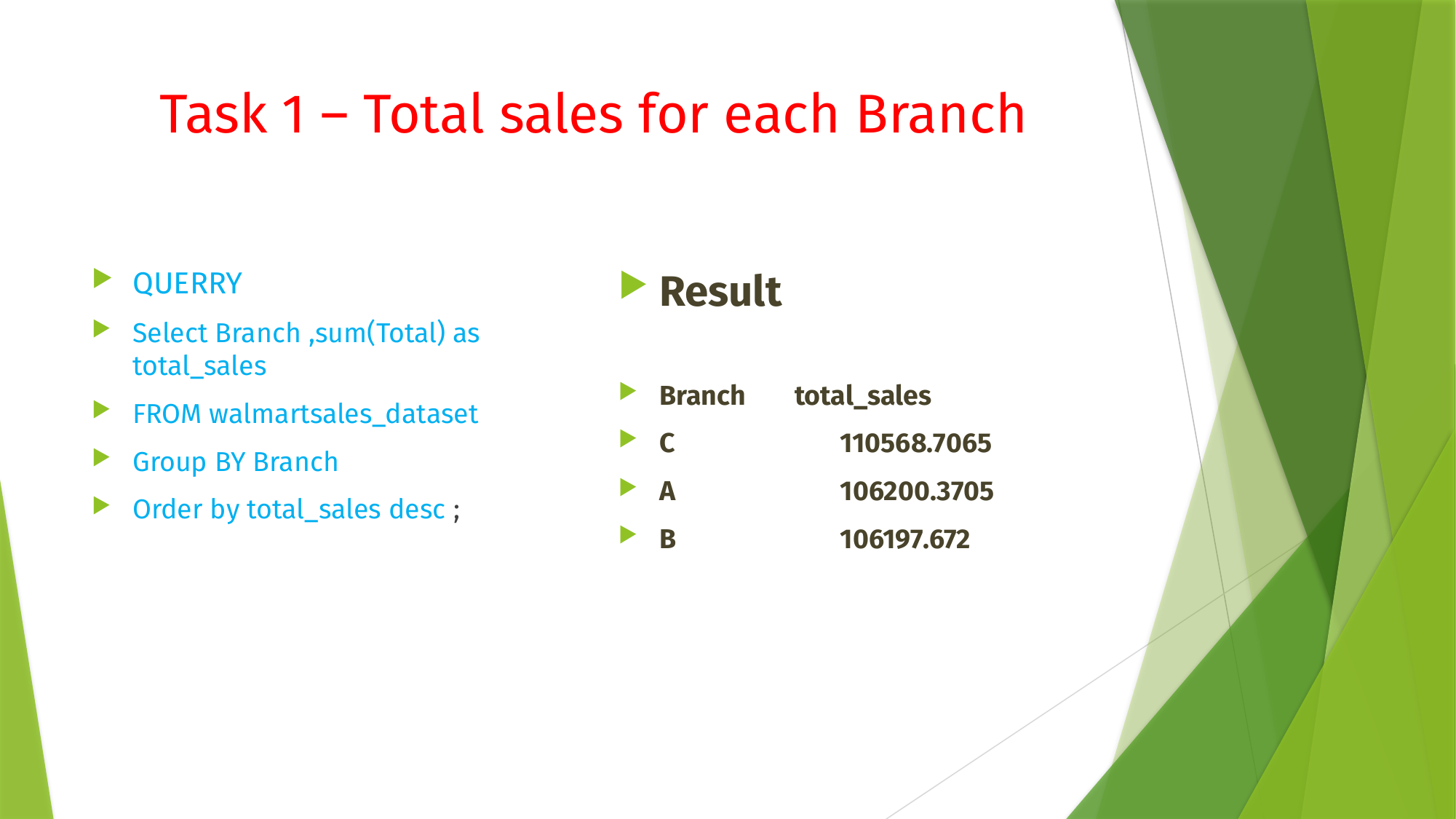

# Task 1 – Total sales for each Branch
QUERRY
Select Branch ,sum(Total) as total_sales
FROM walmartsales_dataset
Group BY Branch
Order by total_sales desc ;
Result

Branch	    total_sales
C	           110568.7065
A	           106200.3705
B	           106197.672